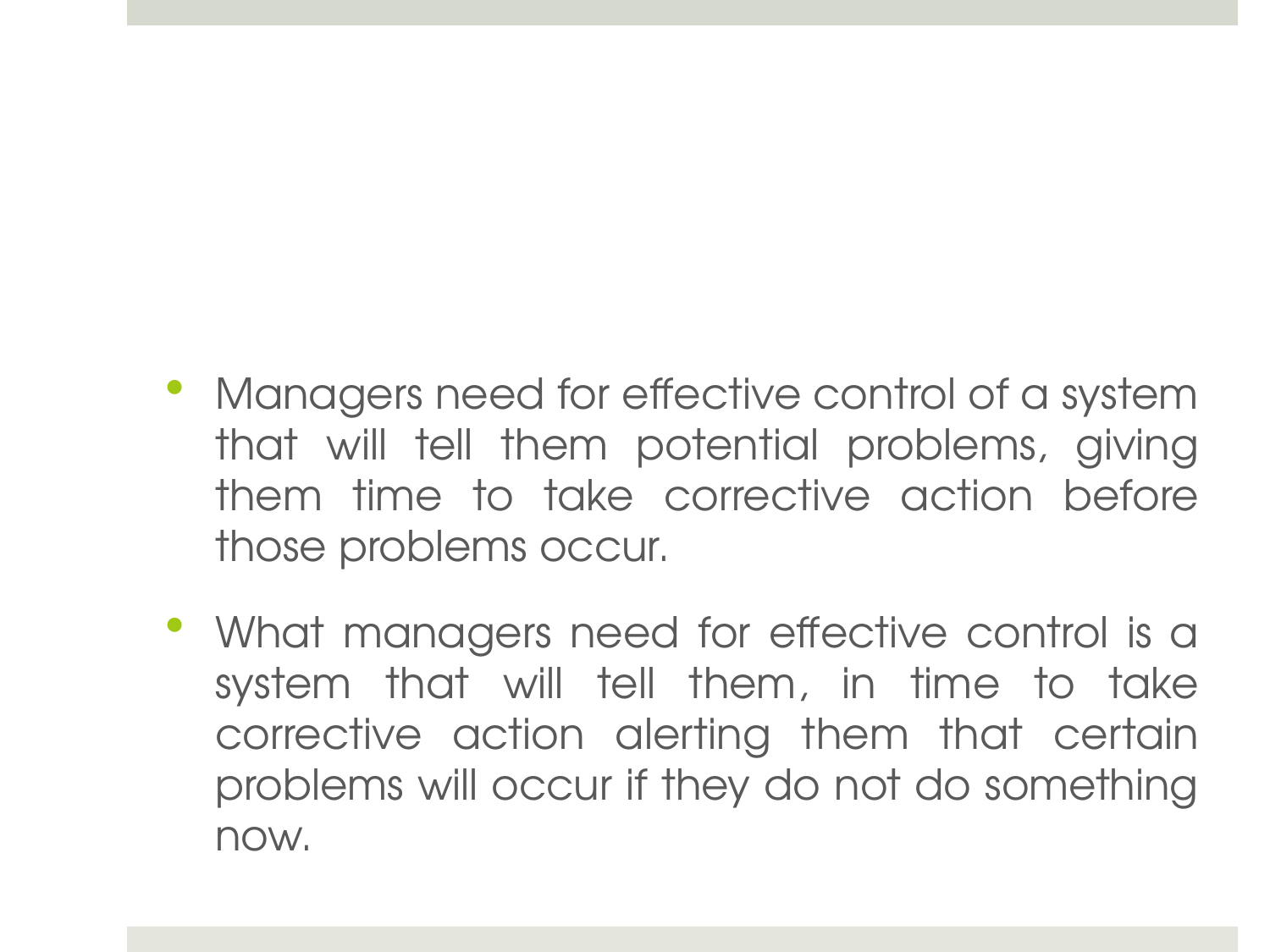

#
Managers need for effective control of a system that will tell them potential problems, giving them time to take corrective action before those problems occur.
What managers need for effective control is a system that will tell them, in time to take corrective action alerting them that certain problems will occur if they do not do something now.